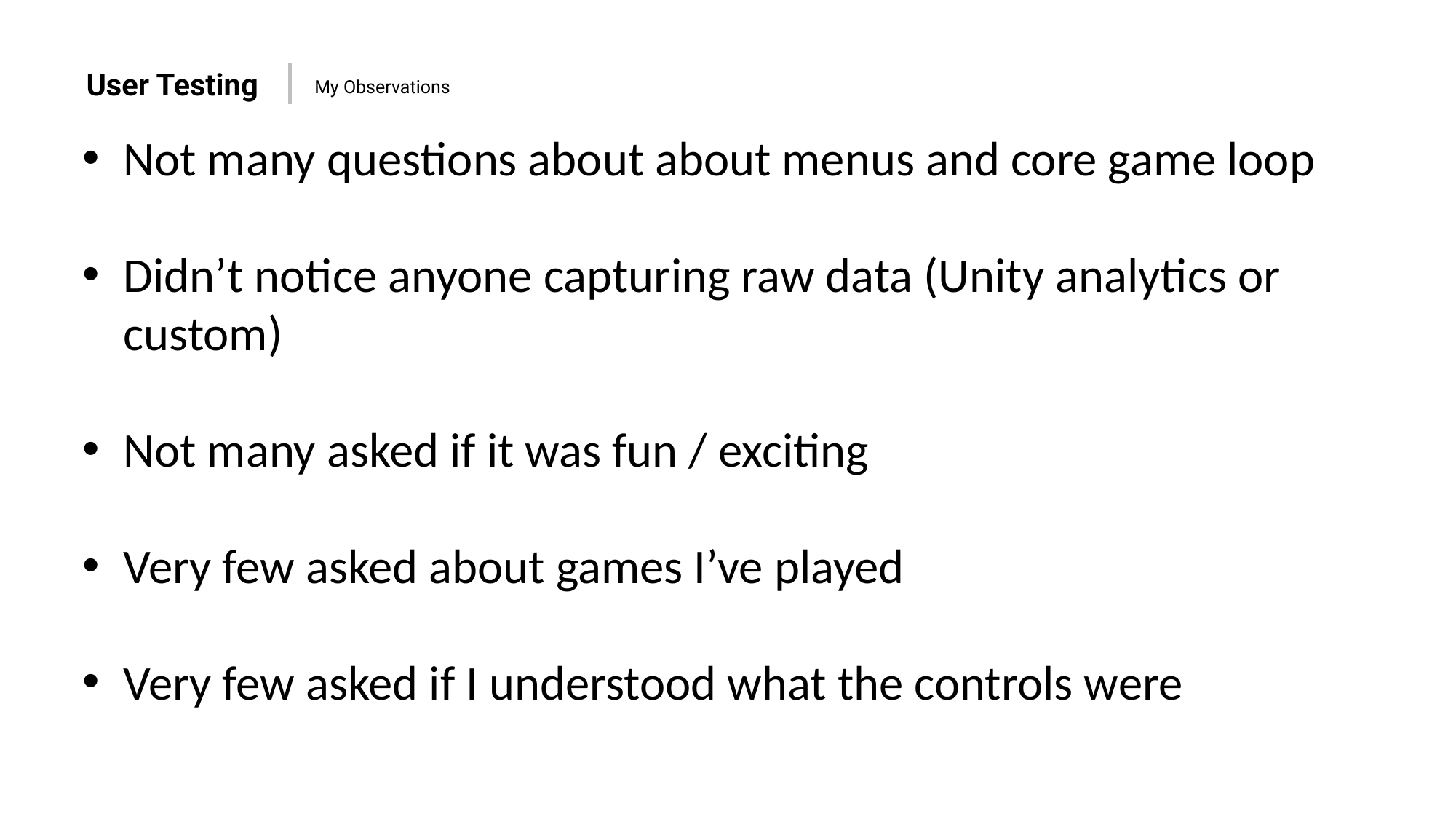

User Testing

My Observations
Not many questions about about menus and core game loop

Didn’t notice anyone capturing raw data (Unity analytics or custom)

Not many asked if it was fun / exciting

Very few asked about games I’ve played

Very few asked if I understood what the controls were